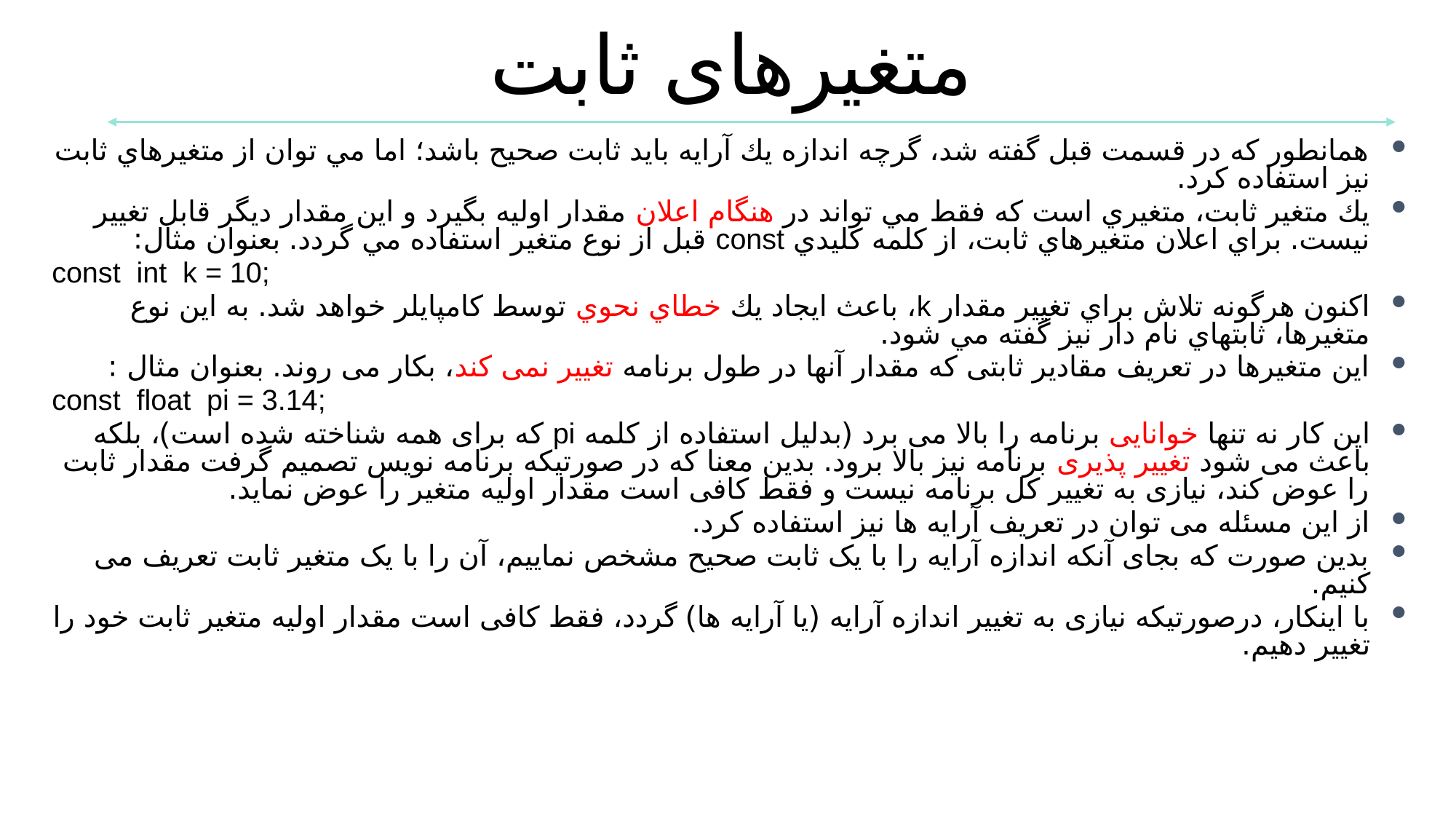

متغیرهای ثابت
همانطور كه در قسمت قبل گفته شد، گرچه اندازه يك آرايه بايد ثابت صحيح باشد؛ اما مي توان از متغيرهاي ثابت نيز استفاده كرد.
يك متغير ثابت، متغيري است كه فقط مي تواند در هنگام اعلان مقدار اوليه بگيرد و اين مقدار ديگر قابل تغيير نيست. براي اعلان متغيرهاي ثابت، از كلمه كليدي const قبل از نوع متغير استفاده مي گردد. بعنوان مثال:
const  int  k = 10;
اكنون هرگونه تلاش براي تغيير مقدار k، باعث ايجاد يك خطاي نحوي توسط كامپايلر خواهد شد. به اين نوع متغيرها، ثابتهاي نام دار نيز گفته مي شود.
اين متغيرها در تعريف مقادیر ثابتی که مقدار آنها در طول برنامه تغییر نمی کند، بکار می روند. بعنوان مثال :
const  float  pi = 3.14;
این کار نه تنها خوانایی برنامه را بالا می برد (بدلیل استفاده از کلمه pi که برای همه شناخته شده است)، بلکه باعث می شود تغییر پذیری برنامه نیز بالا برود. بدین معنا که در صورتیکه برنامه نویس تصمیم گرفت مقدار ثابت را عوض کند، نیازی به تغییر کل برنامه نیست و فقط کافی است مقدار اولیه متغیر را عوض نماید.
از این مسئله می توان در تعریف آرایه ها نیز استفاده کرد.
بدین صورت که بجای آنکه اندازه آرایه را با یک ثابت صحیح مشخص نماییم، آن را با یک متغیر ثابت تعریف می کنیم.
با اینکار، درصورتیکه نیازی به تغییر اندازه آرایه (یا آرایه ها) گردد، فقط کافی است مقدار اولیه متغیر ثابت خود را تغییر دهیم.